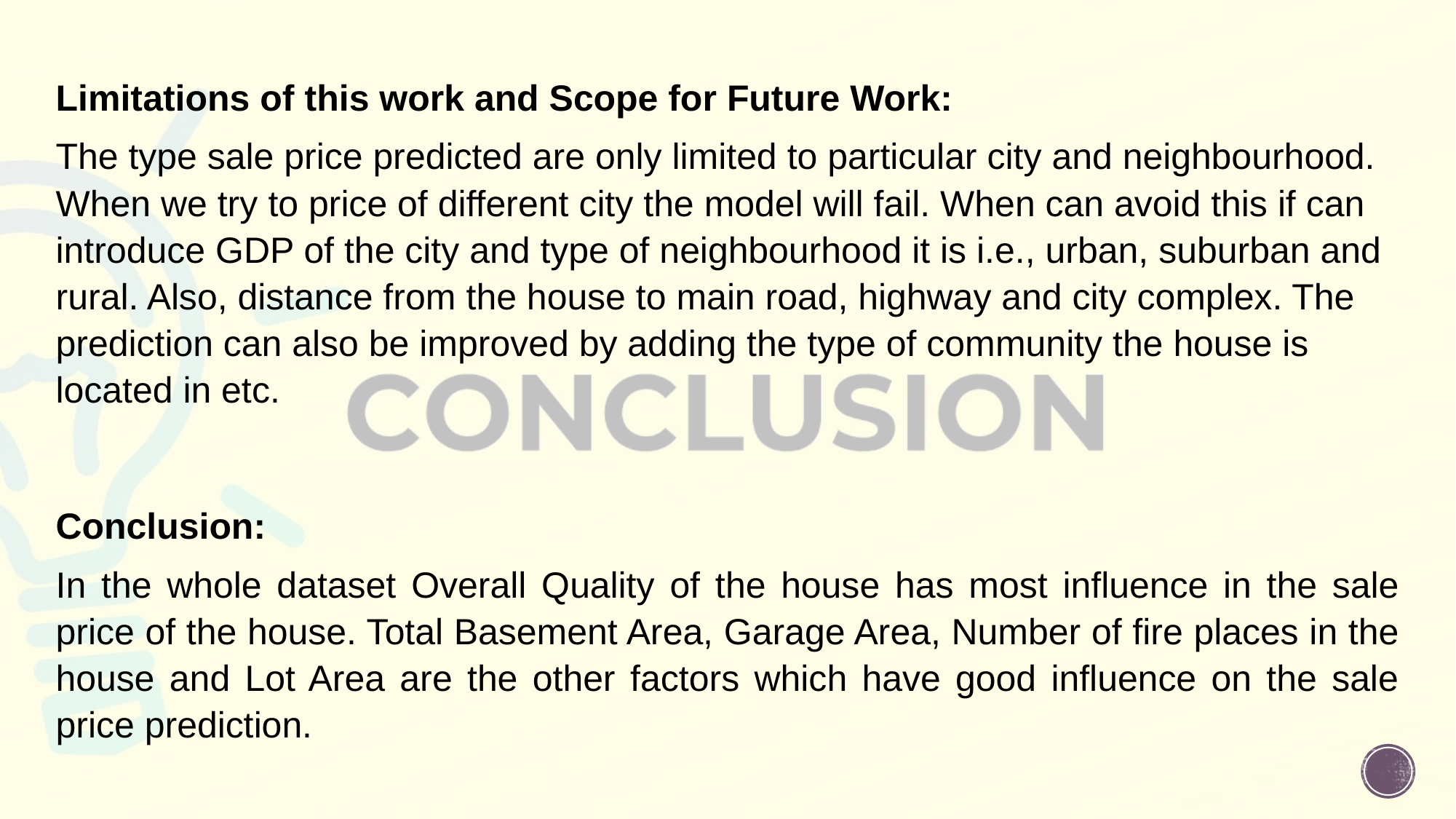

Limitations of this work and Scope for Future Work:
The type sale price predicted are only limited to particular city and neighbourhood. When we try to price of different city the model will fail. When can avoid this if can introduce GDP of the city and type of neighbourhood it is i.e., urban, suburban and rural. Also, distance from the house to main road, highway and city complex. The prediction can also be improved by adding the type of community the house is located in etc.

Conclusion:
In the whole dataset Overall Quality of the house has most influence in the sale price of the house. Total Basement Area, Garage Area, Number of fire places in the house and Lot Area are the other factors which have good influence on the sale price prediction.